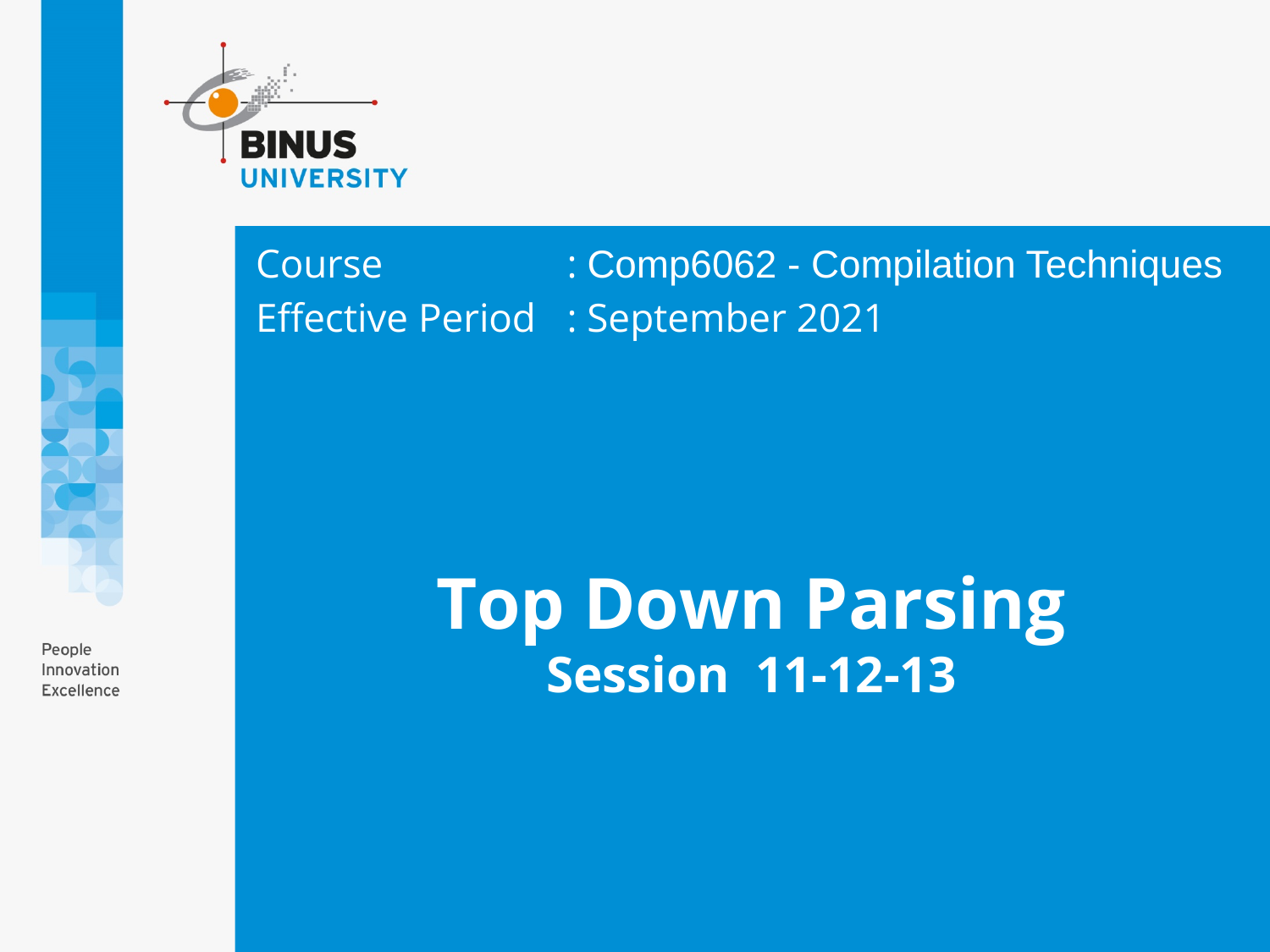

Course	: Comp6062 - Compilation Techniques
Effective Period	: September 2021
# Top Down Parsing Session  11-12-13